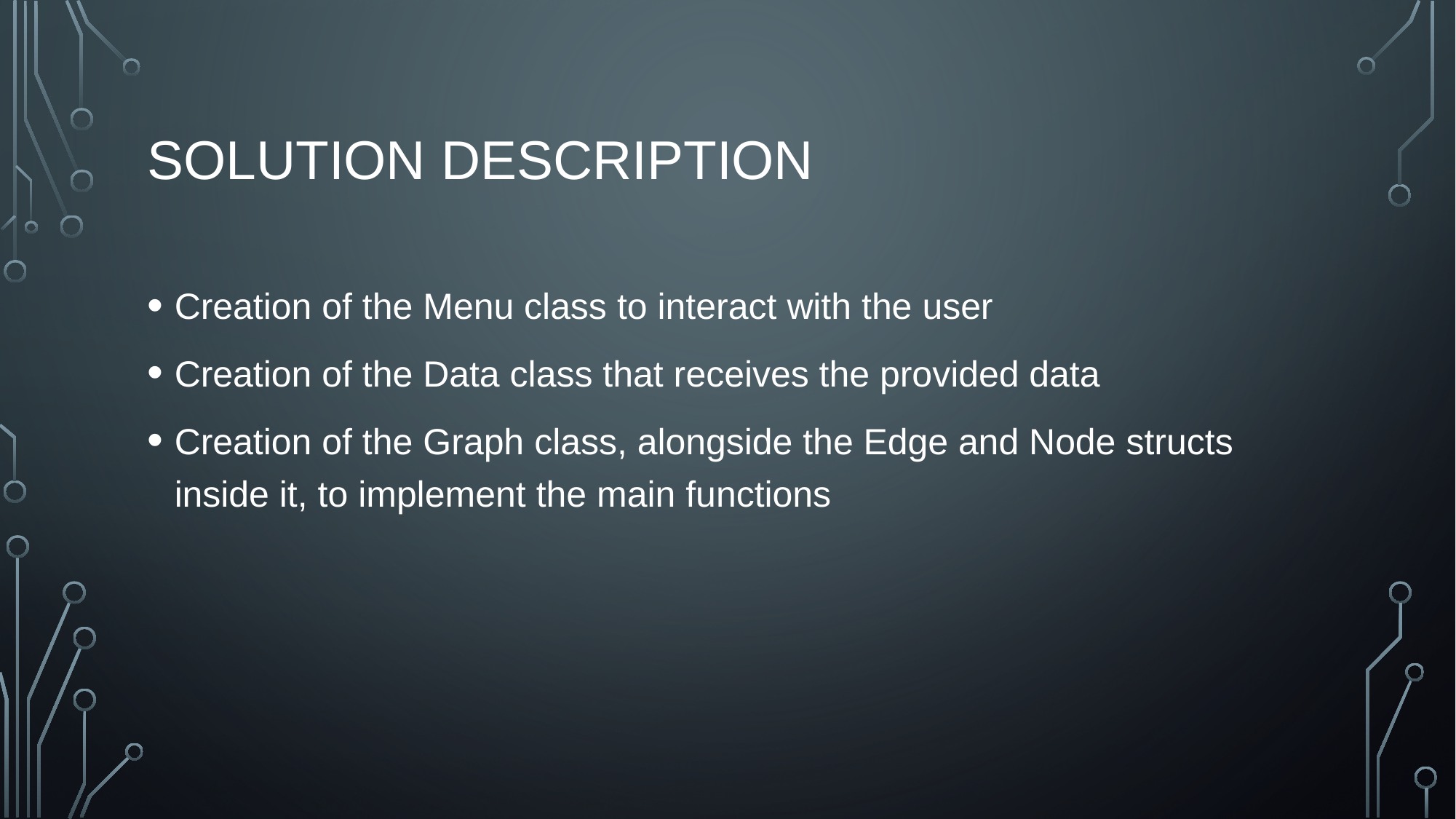

# Solution Description
Creation of the Menu class to interact with the user
Creation of the Data class that receives the provided data
Creation of the Graph class, alongside the Edge and Node structs inside it, to implement the main functions